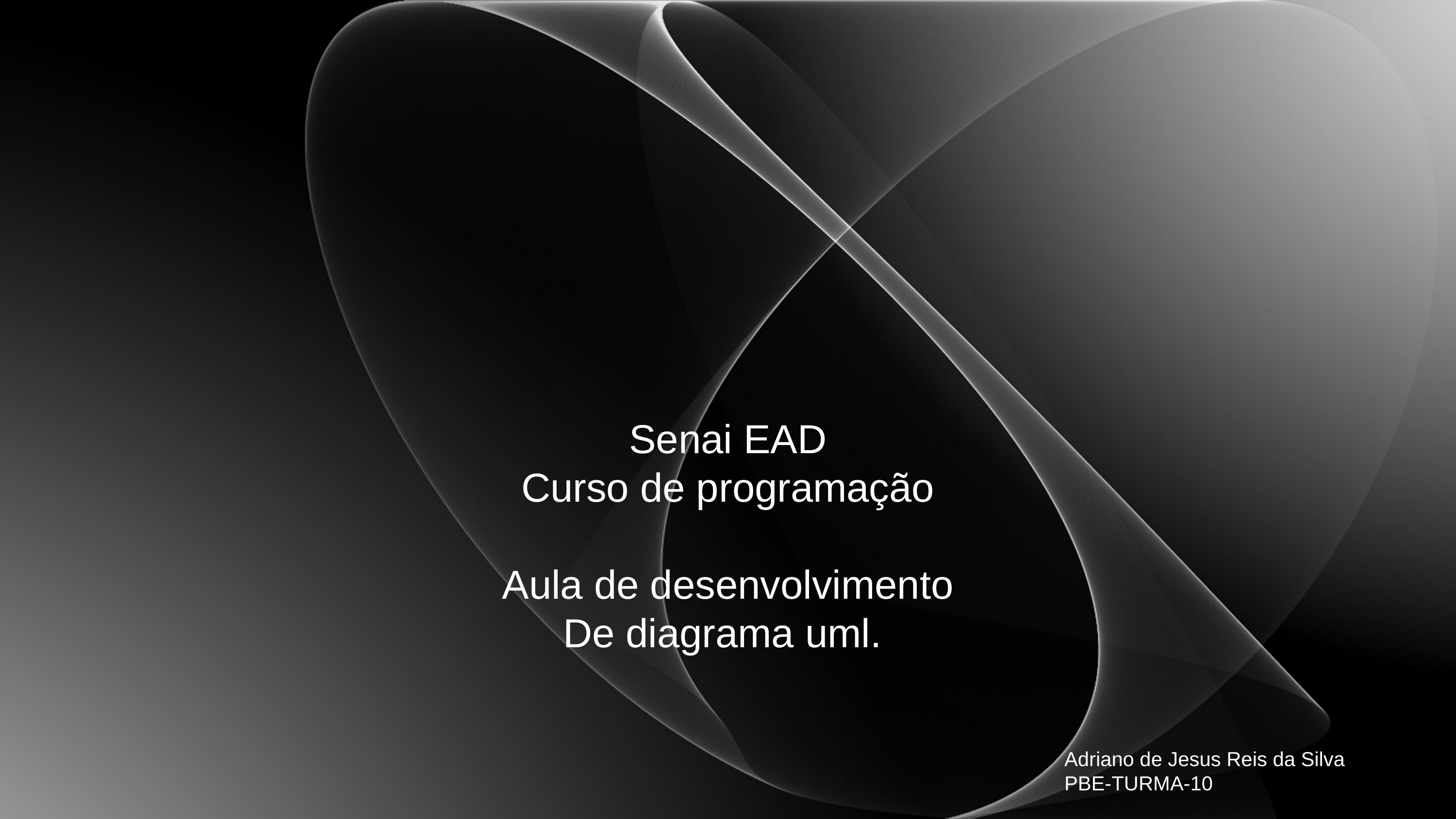

Senai EAD
Curso de programação

Aula de desenvolvimento
De diagrama uml.

Adriano de Jesus Reis da Silva
PBE-TURMA-10